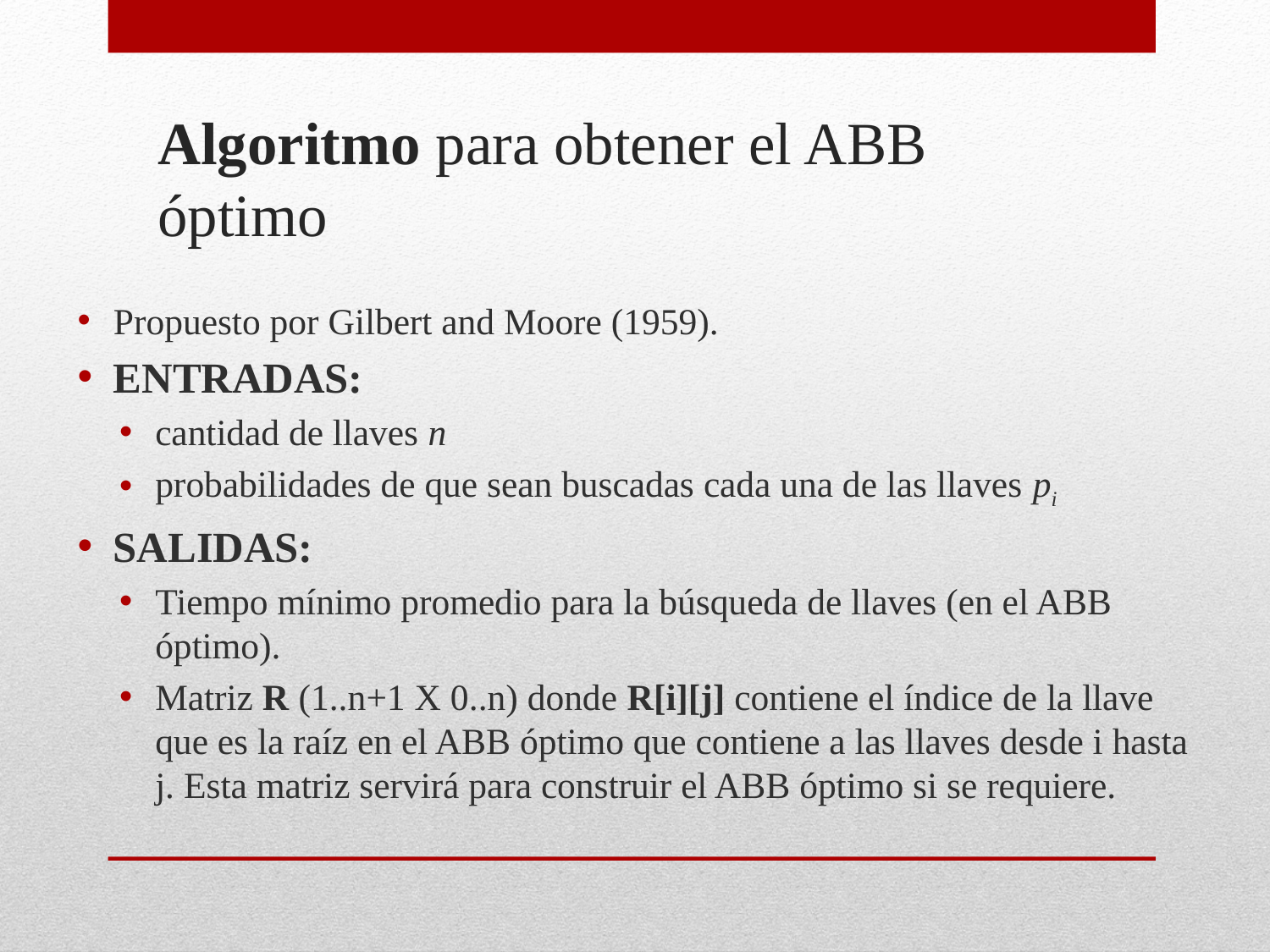

# Algoritmo para obtener el ABB óptimo
Propuesto por Gilbert and Moore (1959).
ENTRADAS:
cantidad de llaves n
probabilidades de que sean buscadas cada una de las llaves pi
SALIDAS:
Tiempo mínimo promedio para la búsqueda de llaves (en el ABB óptimo).
Matriz R (1..n+1 X 0..n) donde R[i][j] contiene el índice de la llave que es la raíz en el ABB óptimo que contiene a las llaves desde i hasta j. Esta matriz servirá para construir el ABB óptimo si se requiere.